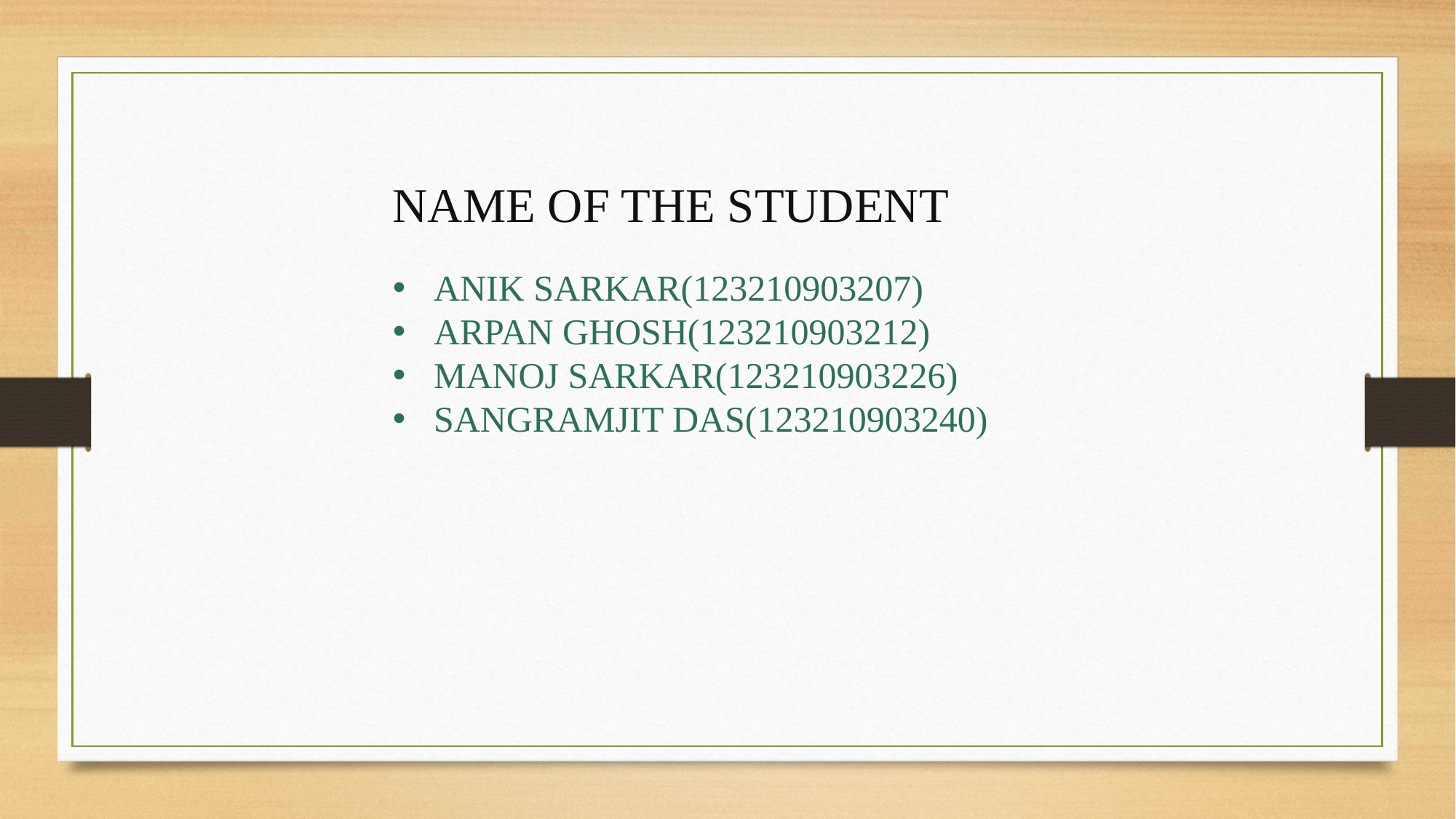

NAME OF THE STUDENT

ANIK SARKAR(123210903207)
ARPAN GHOSH(123210903212)
MANOJ SARKAR(123210903226)
SANGRAMJIT DAS(123210903240)